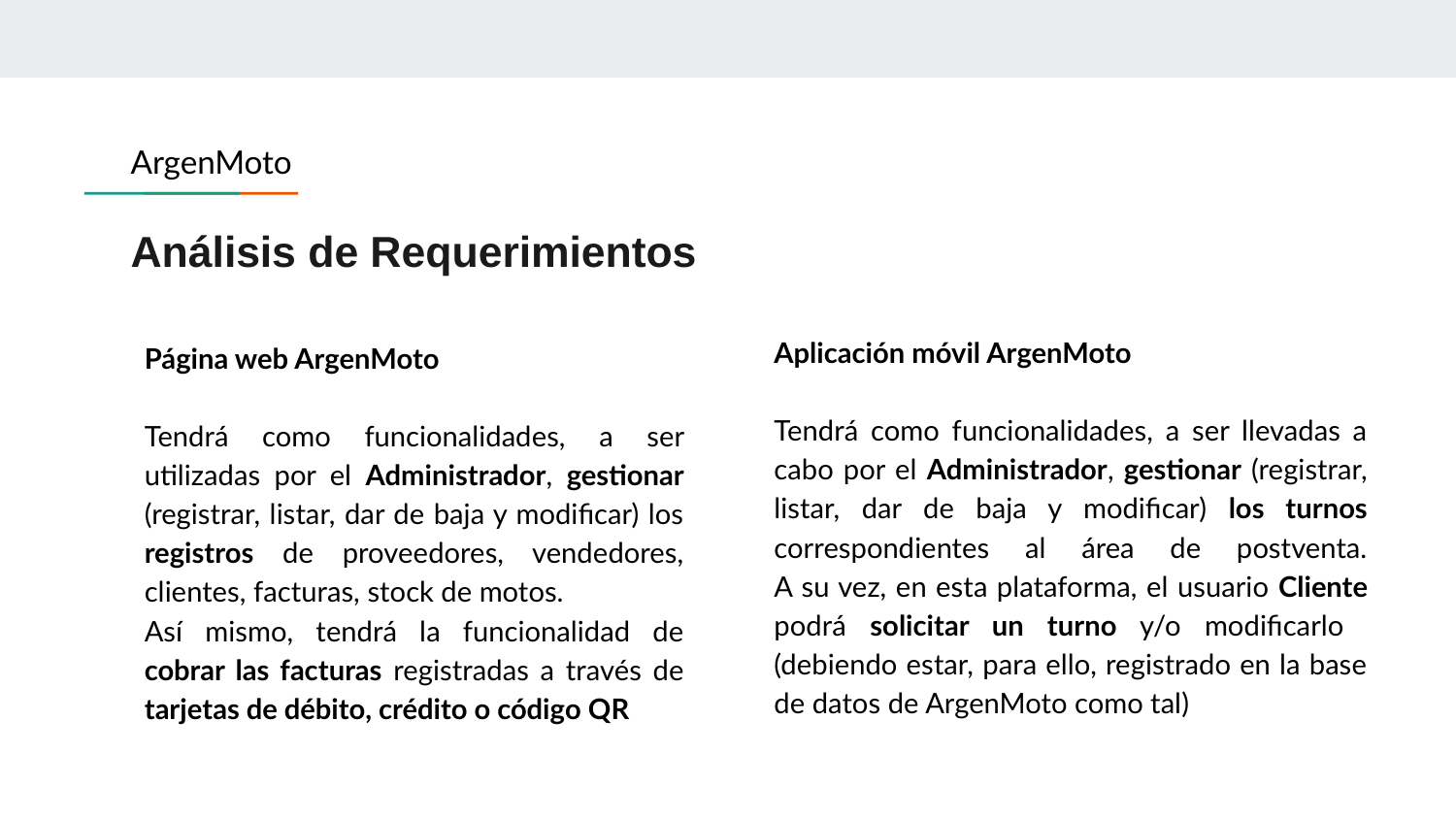

ArgenMoto
# Análisis de Requerimientos

Aplicación móvil ArgenMoto

Tendrá como funcionalidades, a ser llevadas a cabo por el Administrador, gestionar (registrar, listar, dar de baja y modificar) los turnos correspondientes al área de postventa.
A su vez, en esta plataforma, el usuario Cliente podrá solicitar un turno y/o modificarlo  (debiendo estar, para ello, registrado en la base de datos de ArgenMoto como tal)
Página web ArgenMoto

Tendrá como funcionalidades, a ser utilizadas por el Administrador, gestionar (registrar, listar, dar de baja y modificar) los registros de proveedores, vendedores, clientes, facturas, stock de motos.
Así mismo, tendrá la funcionalidad de cobrar las facturas registradas a través de tarjetas de débito, crédito o código QR